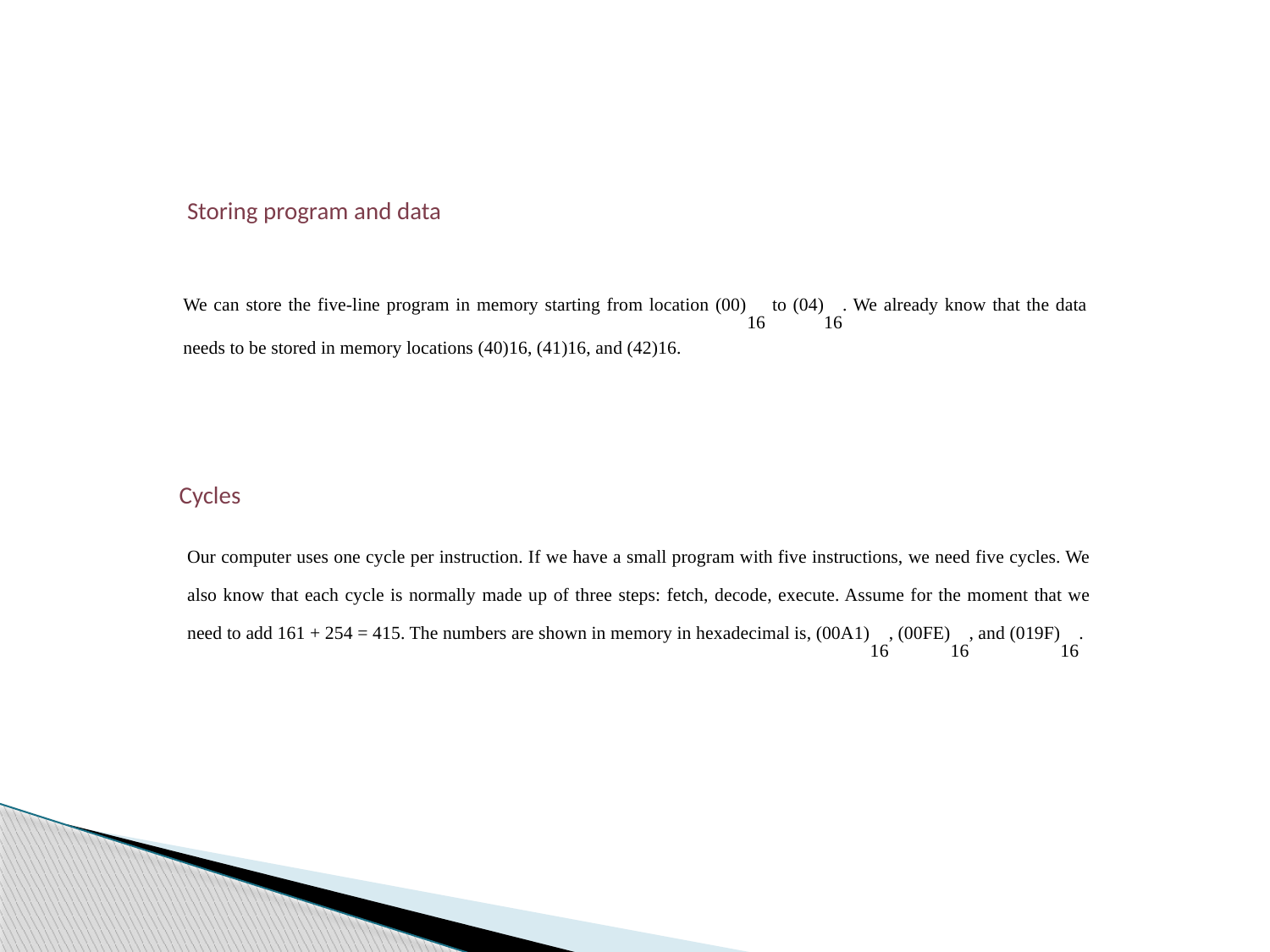

Storing program and data

We can store the five-line program in memory starting from location (00)16 to (04)16. We already know that the data needs to be stored in memory locations (40)16, (41)16, and (42)16.
Cycles
Our computer uses one cycle per instruction. If we have a small program with five instructions, we need five cycles. We also know that each cycle is normally made up of three steps: fetch, decode, execute. Assume for the moment that we need to add 161 + 254 = 415. The numbers are shown in memory in hexadecimal is, (00A1)16, (00FE)16, and (019F)16.